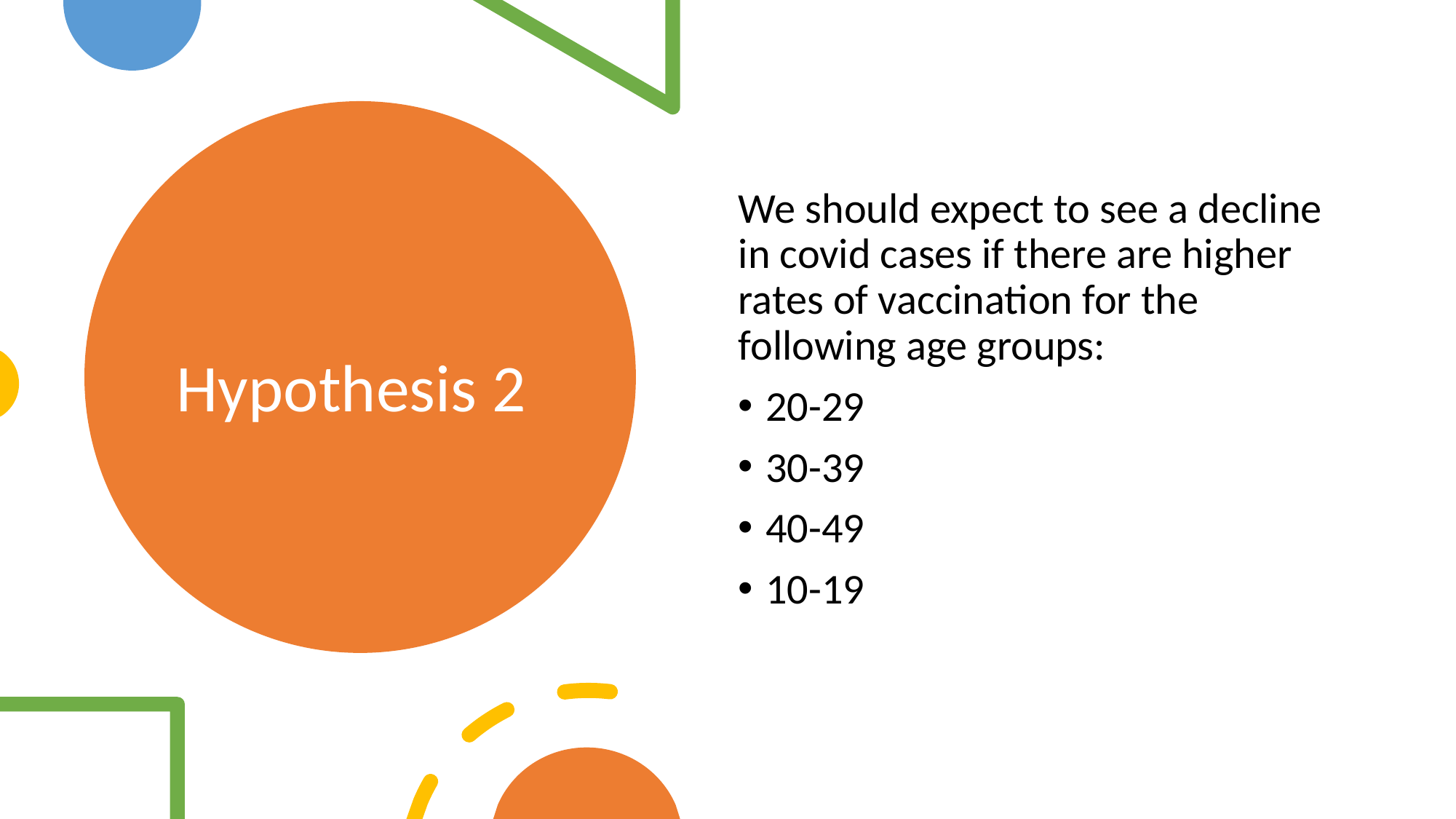

# Hypothesis 2
We should expect to see a decline in covid cases if there are higher rates of vaccination for the following age groups:
20-29
30-39
40-49
10-19